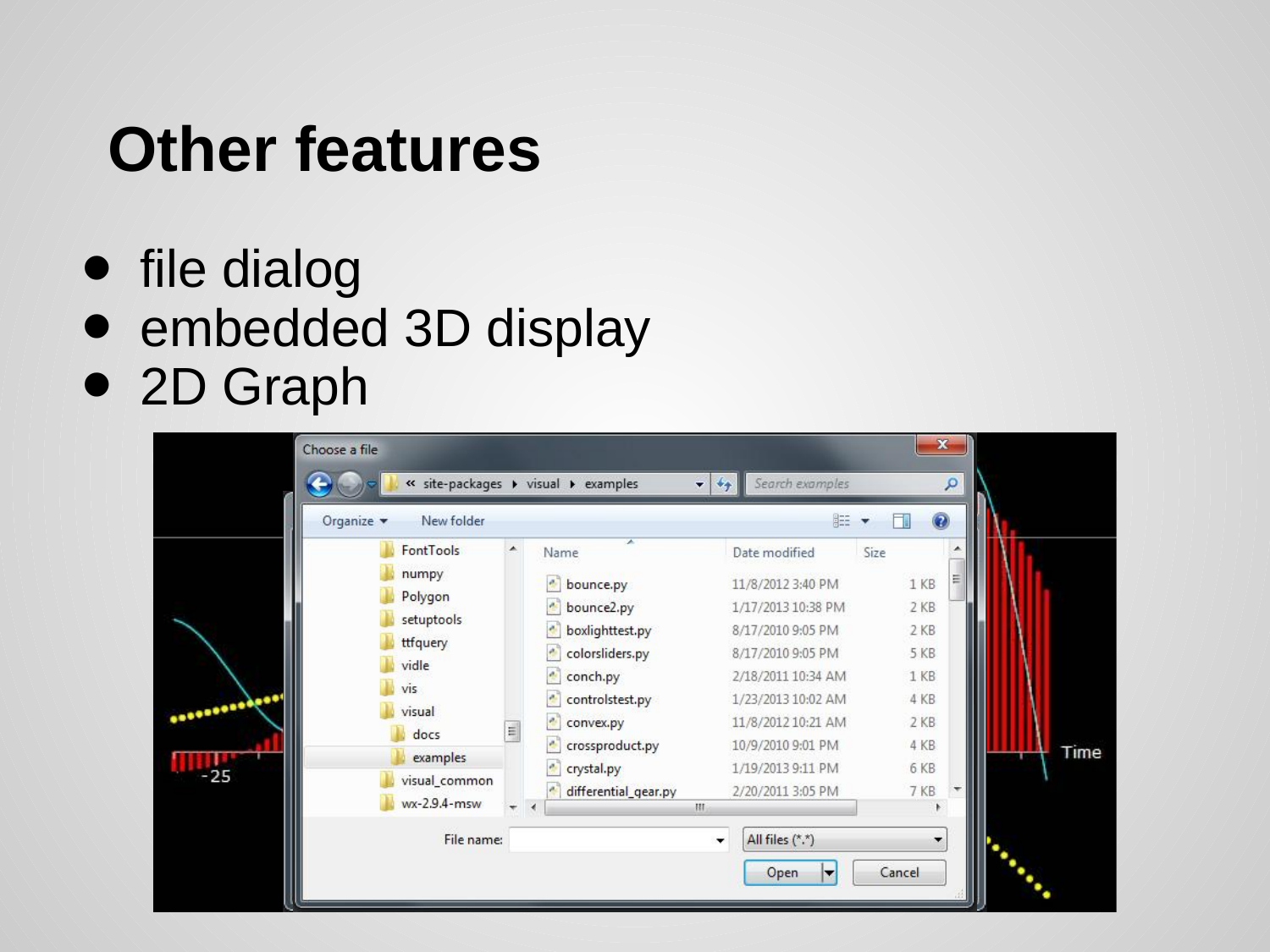

# Other features
file dialog
embedded 3D display
2D Graph